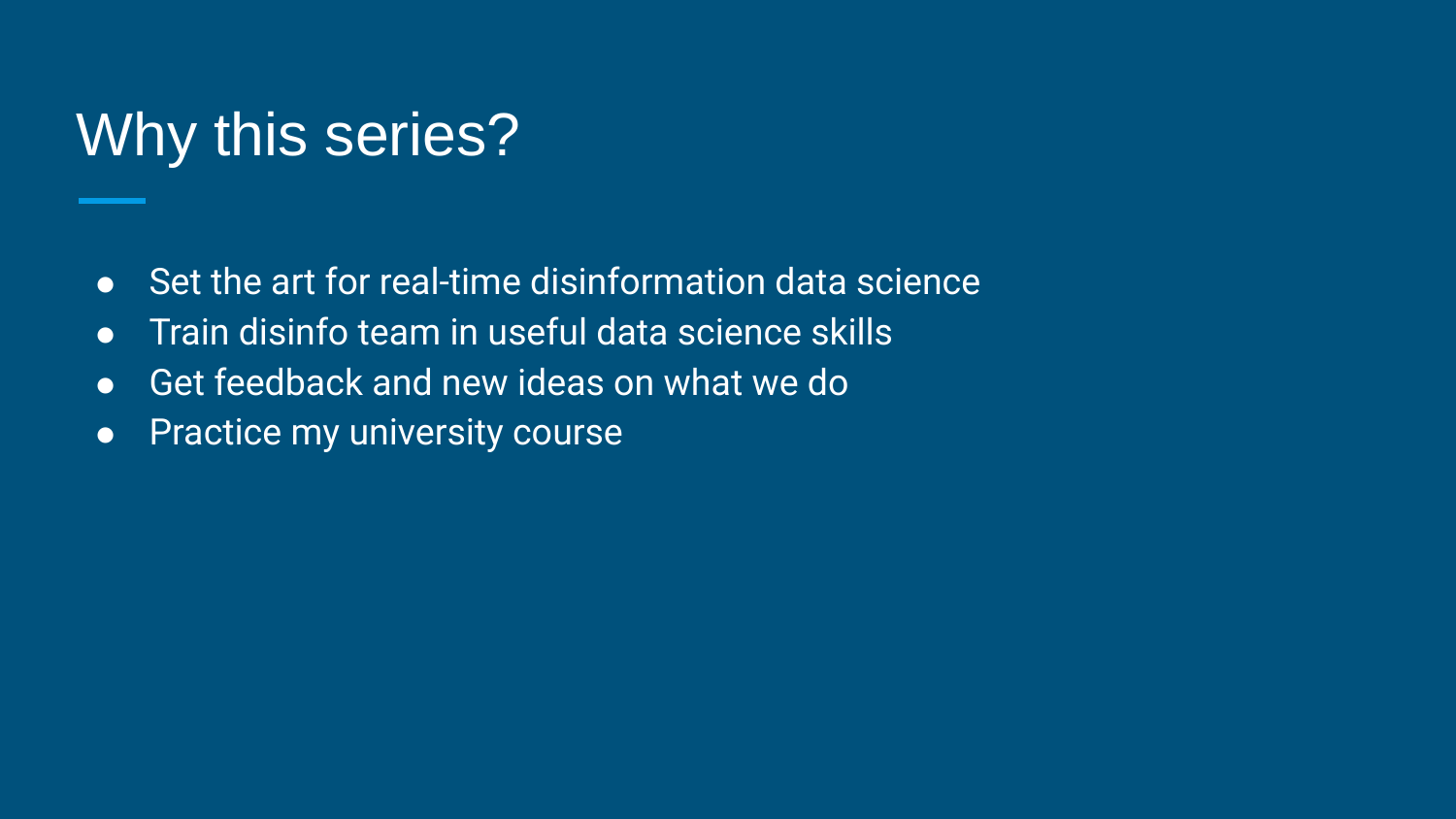

# Why this series?
Set the art for real-time disinformation data science
Train disinfo team in useful data science skills
Get feedback and new ideas on what we do
Practice my university course